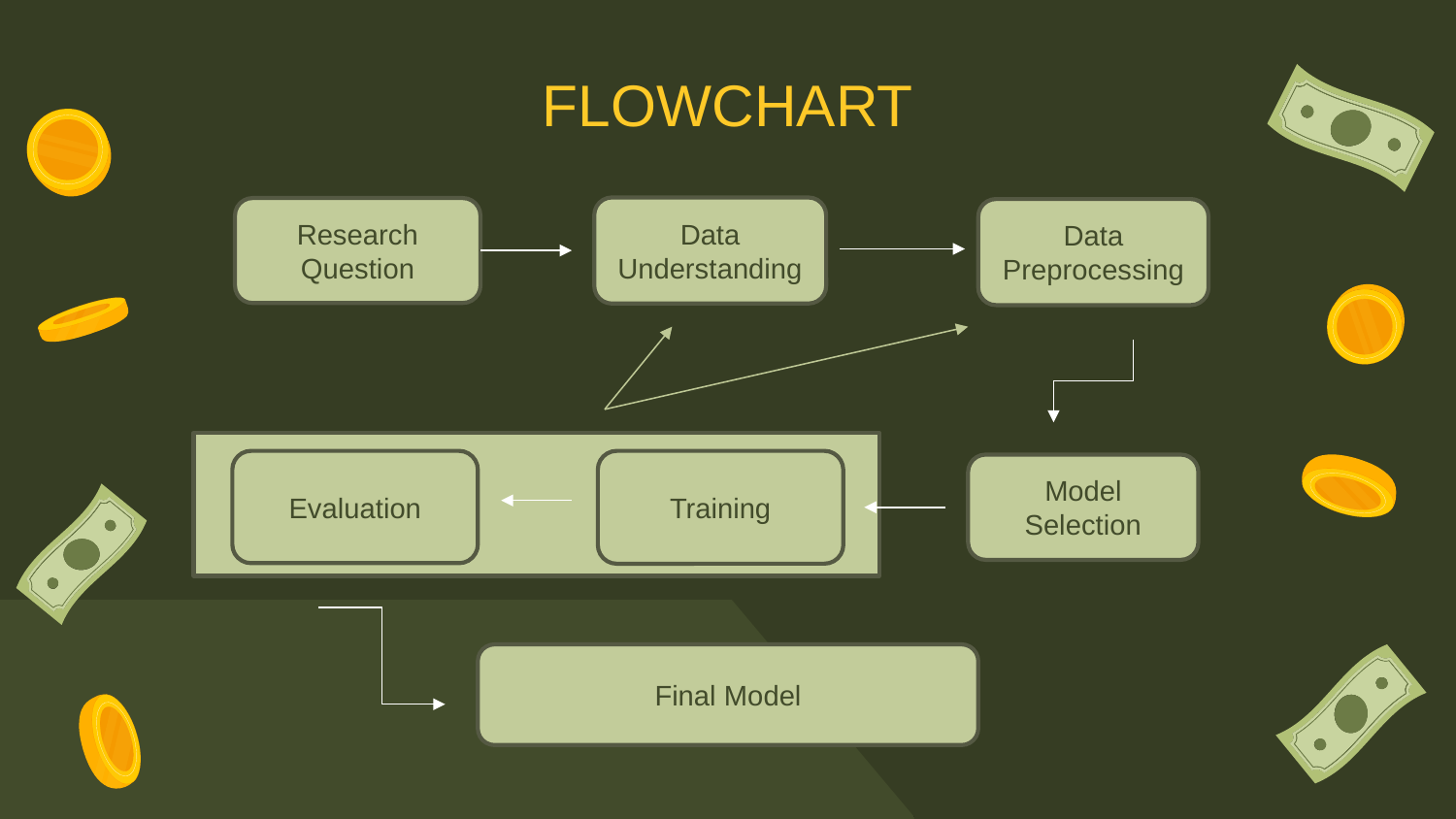

FLOWCHART

Data Understanding
Research Question
Data Preprocessing

Evaluation
Training
Model Selection

Final Model